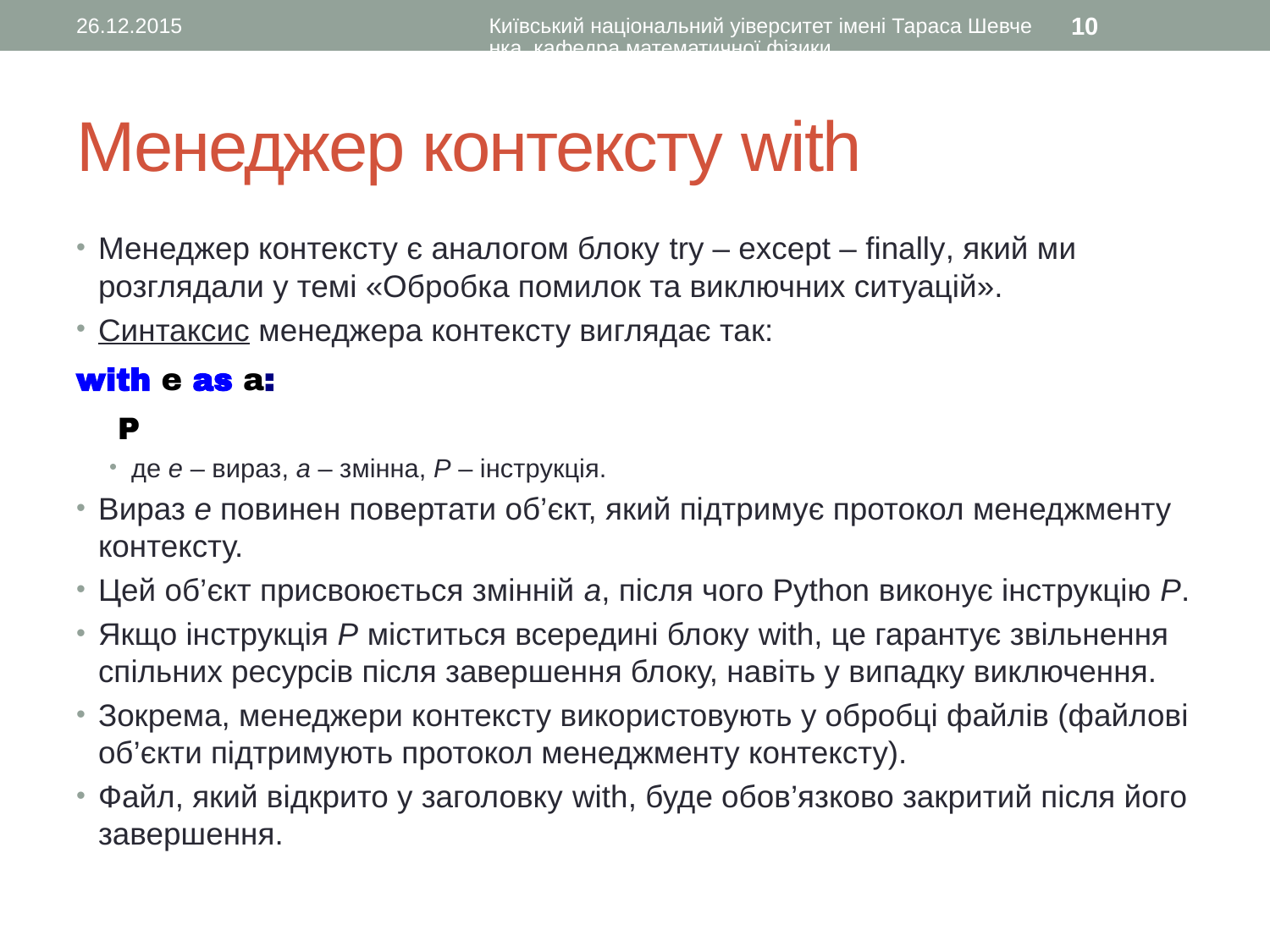

26.12.2015
Київський національний уіверситет імені Тараса Шевченка, кафедра математичної фізики
10
# Менеджер контексту with
Менеджер контексту є аналогом блоку try – except – finally, який ми розглядали у темі «Обробка помилок та виключних ситуацій».
Синтаксис менеджера контексту виглядає так:
with e as a:
    P
де e – вираз, a – змінна, P – інструкція.
Вираз e повинен повертати об’єкт, який підтримує протокол менеджменту контексту.
Цей об’єкт присвоюється змінній a, після чого Python виконує інструкцію P.
Якщо інструкція P міститься всередині блоку with, це гарантує звільнення спільних ресурсів після завершення блоку, навіть у випадку виключення.
Зокрема, менеджери контексту використовують у обробці файлів (файлові об’єкти підтримують протокол менеджменту контексту).
Файл, який відкрито у заголовку with, буде обов’язково закритий після його завершення.